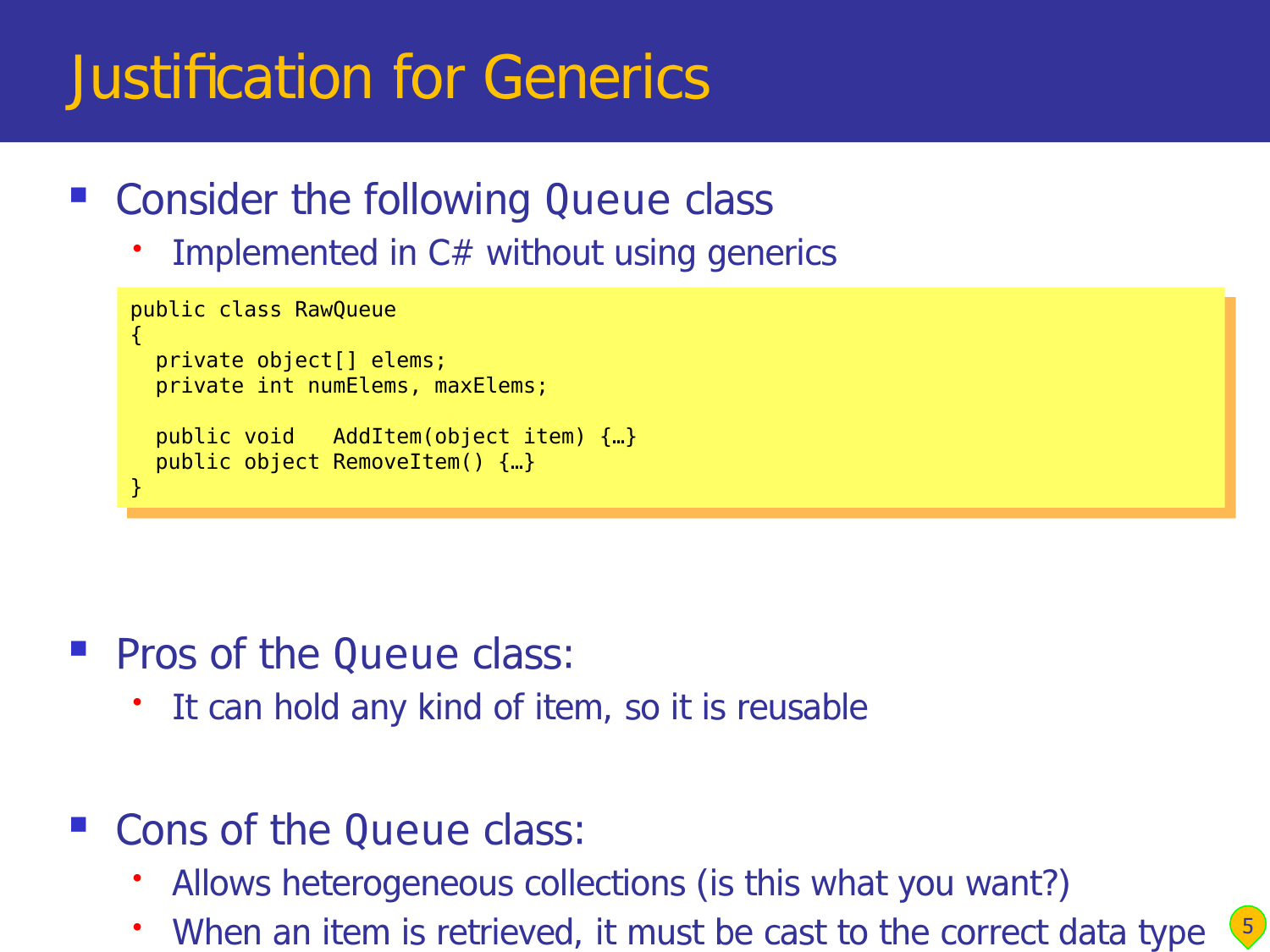

# Justification for Generics
Consider the following Queue class
Implemented in C# without using generics

Pros of the Queue class:
It can hold any kind of item, so it is reusable

Cons of the Queue class:
Allows heterogeneous collections (is this what you want?)
When an item is retrieved, it must be cast to the correct data type (not type safe, can result in InvalidCastException)
public class RawQueue
{
  private object[] elems;
  private int numElems, maxElems;

  public void   AddItem(object item) {…}
  public object RemoveItem() {…}
}
5